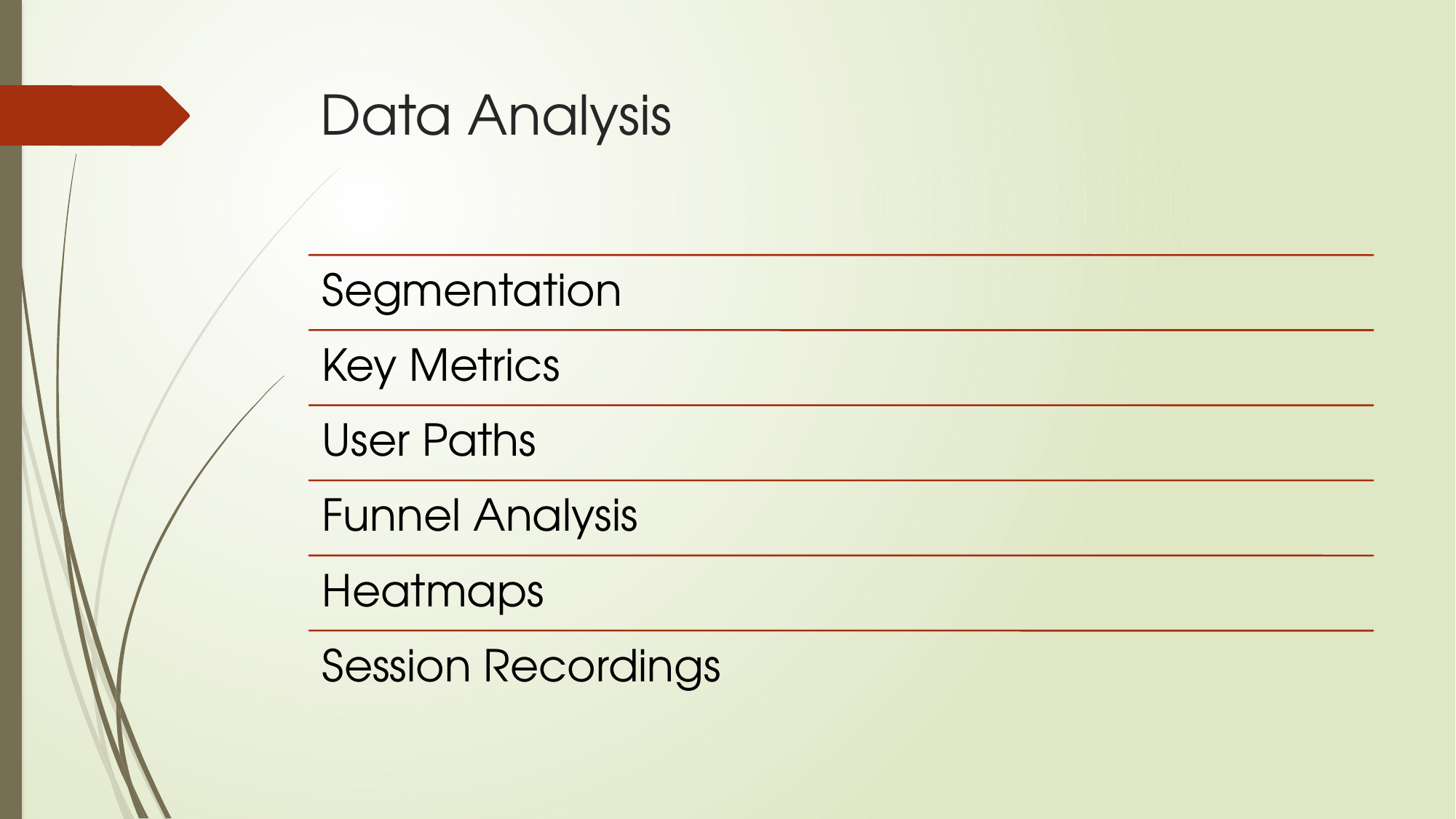

# Data Analysis
Segmentation
Key Metrics
User Paths
Funnel Analysis
Heatmaps
Session Recordings